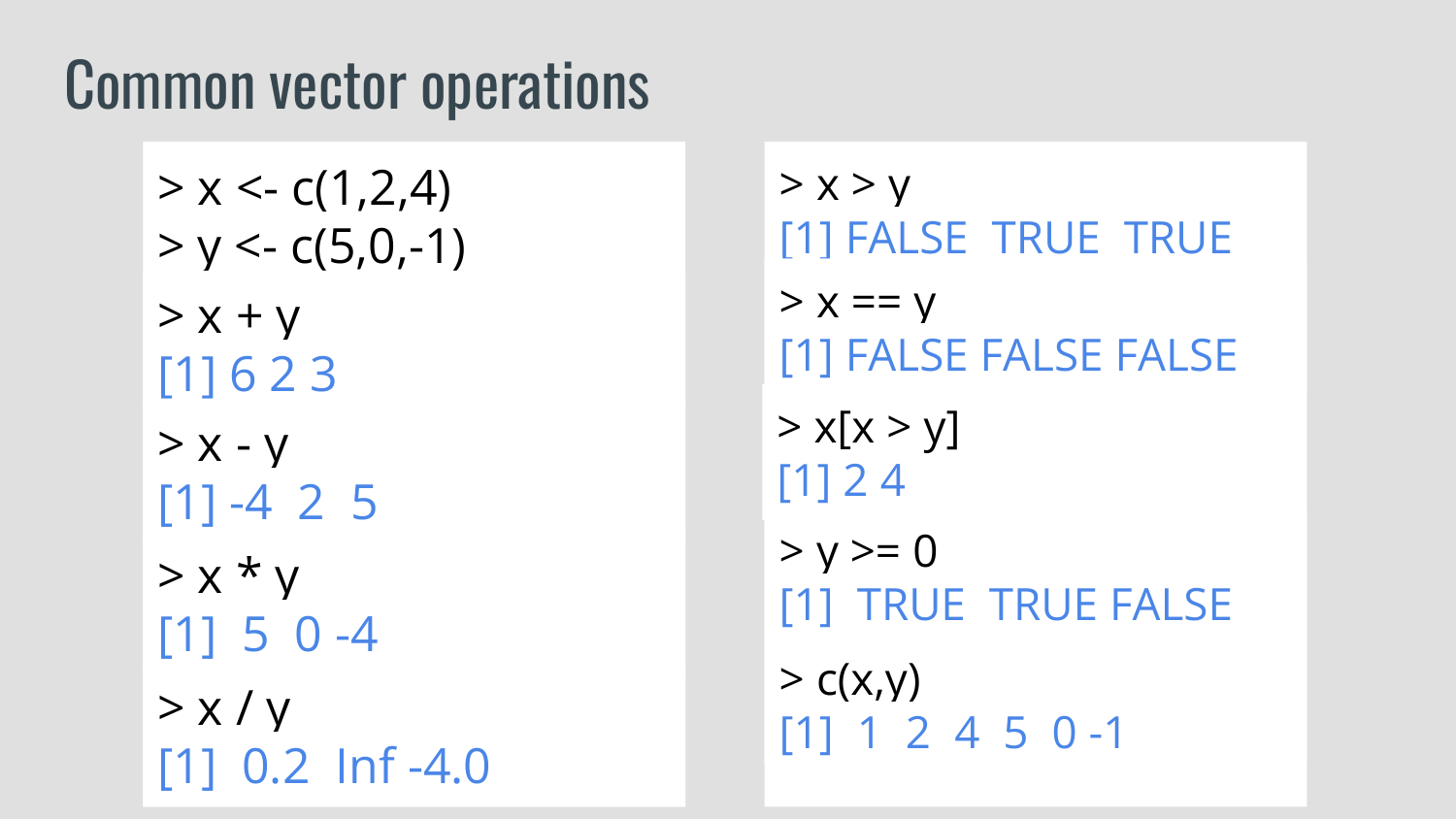

# Common vector operations
> x <- c(1,2,4)
> y <- c(5,0,-1)

> x > y
[1] FALSE  TRUE  TRUE

> x == y
[1] FALSE FALSE FALSE

> x + y
[1] 6 2 3

> x[x > y]
[1] 2 4

> x - y
[1] -4  2  5

> y >= 0
[1]  TRUE  TRUE FALSE

> x * y
[1]  5  0 -4
> c(x,y)
[1]  1  2  4  5  0 -1

> x / y
[1]  0.2  Inf -4.0